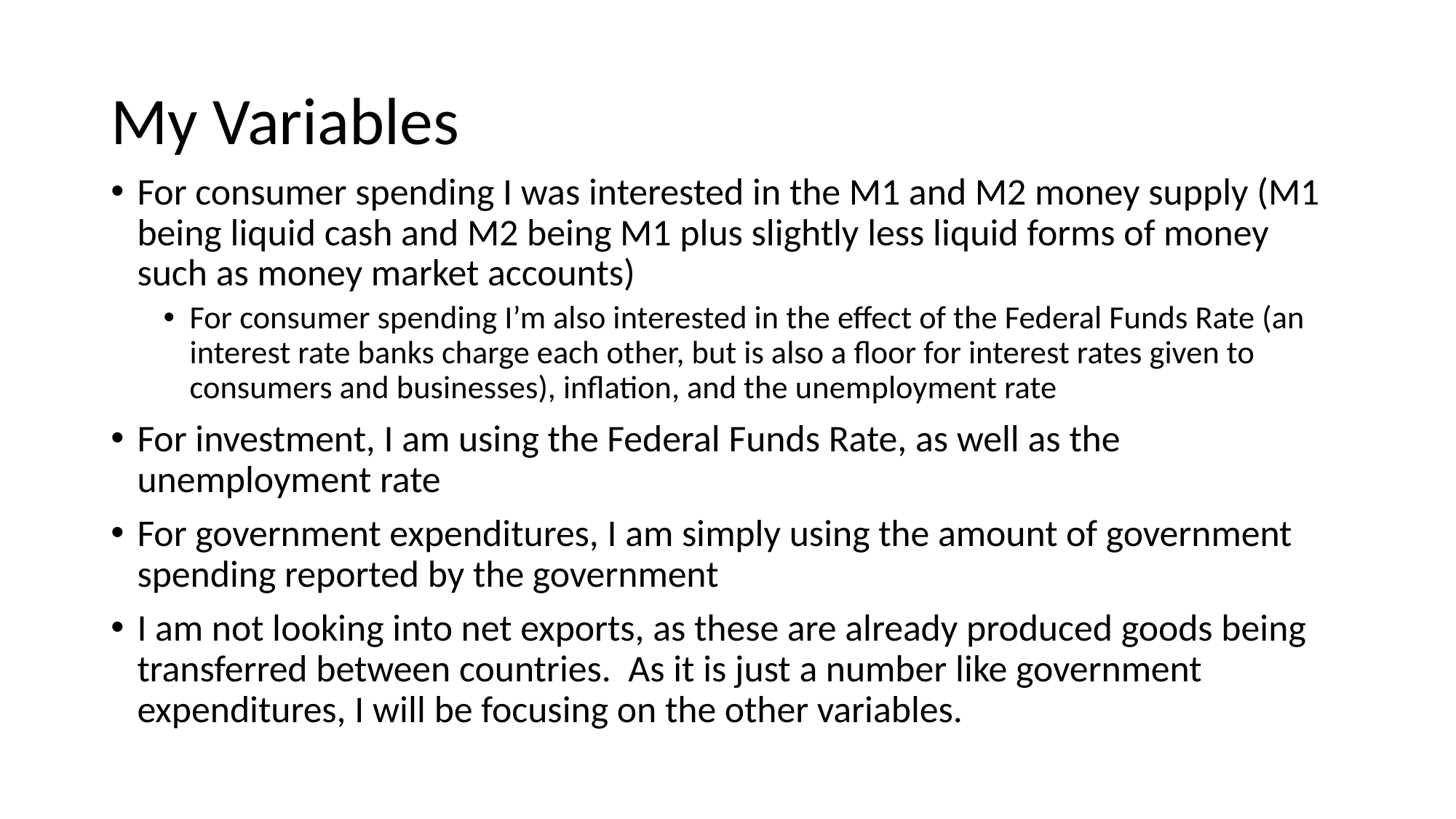

# My Variables
For consumer spending I was interested in the M1 and M2 money supply (M1 being liquid cash and M2 being M1 plus slightly less liquid forms of money such as money market accounts)
For consumer spending I’m also interested in the effect of the Federal Funds Rate (an interest rate banks charge each other, but is also a floor for interest rates given to consumers and businesses), inflation, and the unemployment rate
For investment, I am using the Federal Funds Rate, as well as the unemployment rate
For government expenditures, I am simply using the amount of government spending reported by the government
I am not looking into net exports, as these are already produced goods being transferred between countries.  As it is just a number like government expenditures, I will be focusing on the other variables.